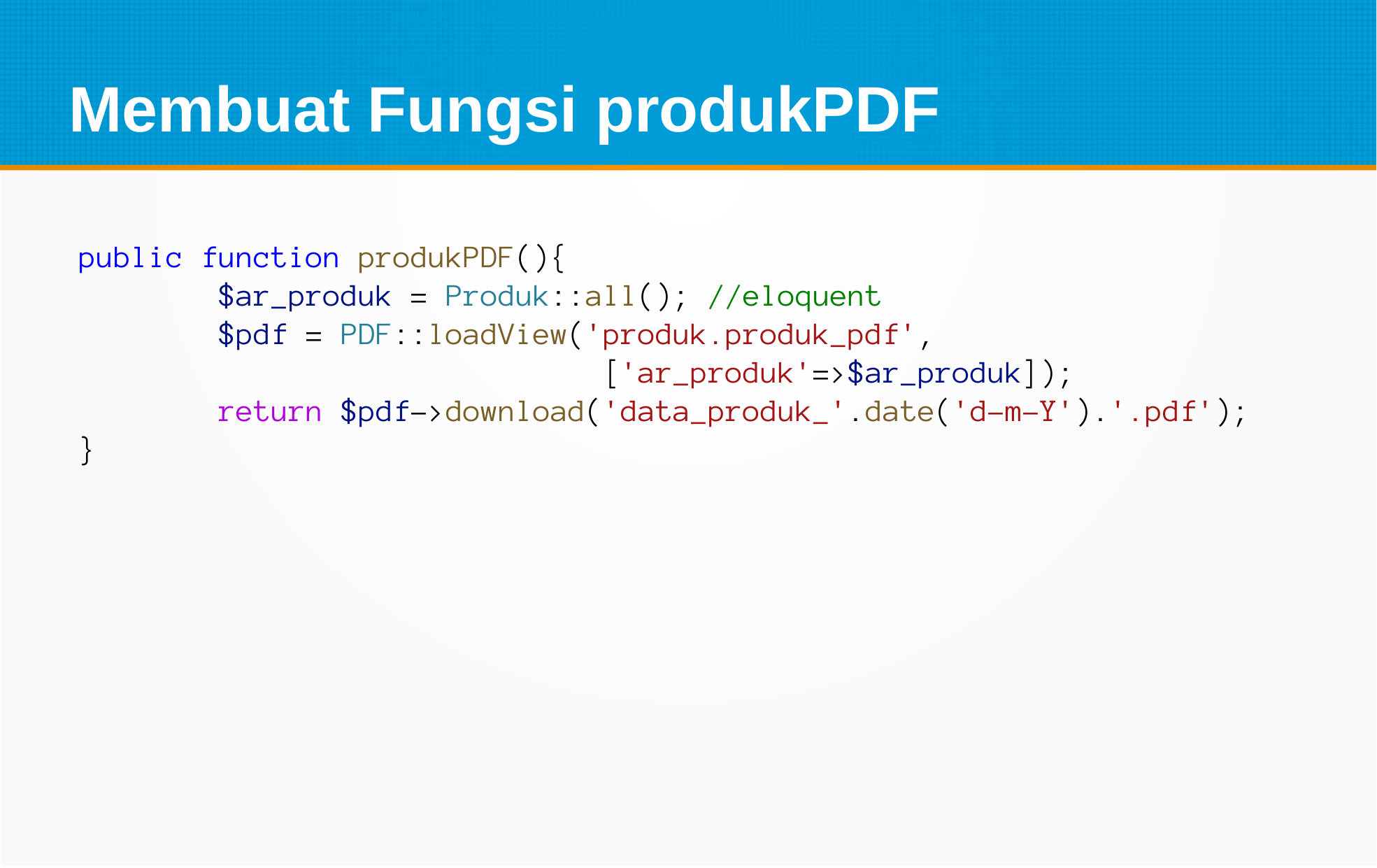

Membuat Fungsi produkPDF
public function produkPDF(){
        $ar_produk = Produk::all(); //eloquent
        $pdf = PDF::loadView('produk.produk_pdf',
                              ['ar_produk'=>$ar_produk]);
        return $pdf->download('data_produk_'.date('d-m-Y').'.pdf');
}